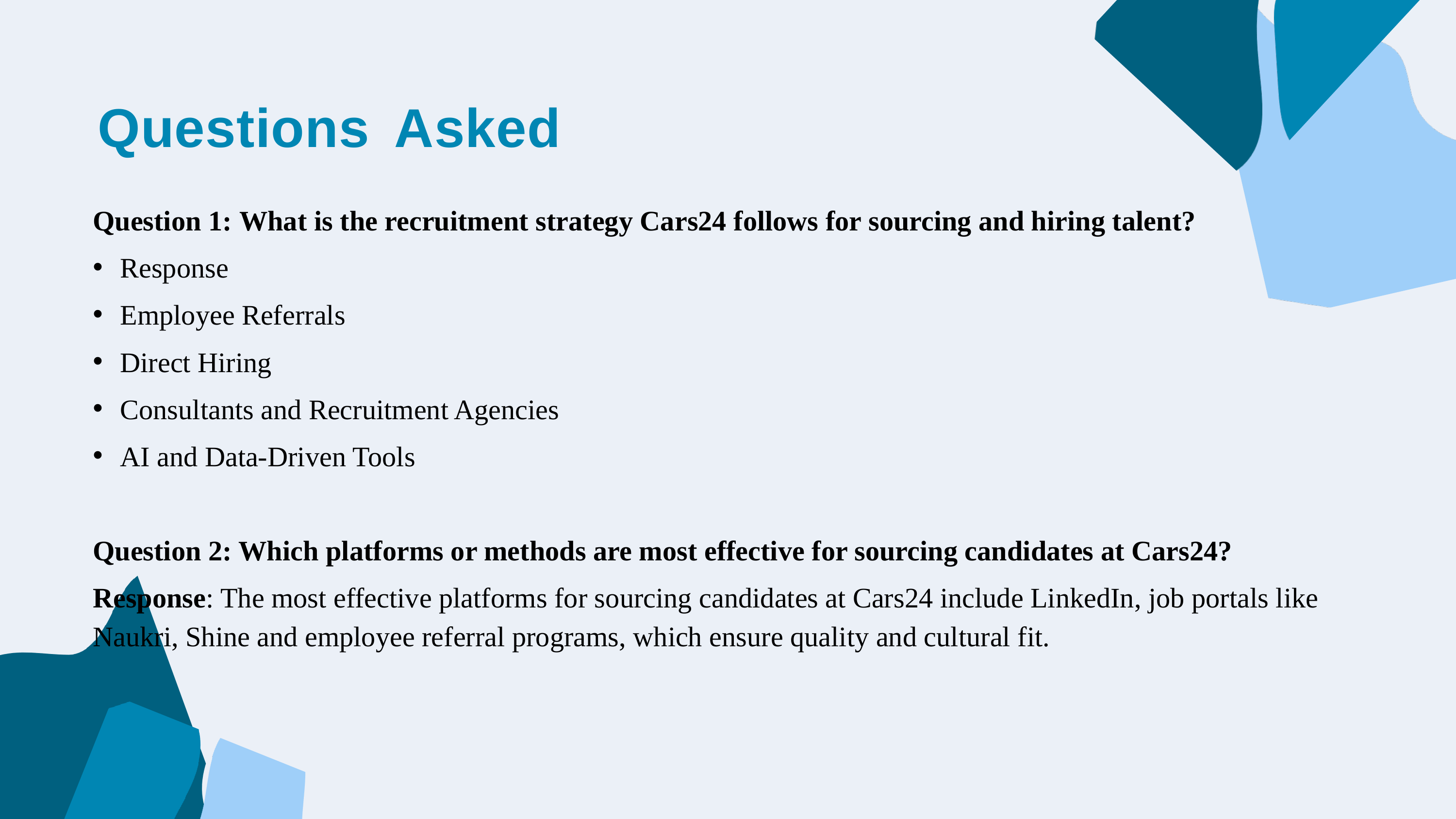

Questions  Asked
Question 1: What is the recruitment strategy Cars24 follows for sourcing and hiring talent?
Response
Employee Referrals
Direct Hiring
Consultants and Recruitment Agencies
AI and Data-Driven Tools

Question 2: Which platforms or methods are most effective for sourcing candidates at Cars24?
Response: The most effective platforms for sourcing candidates at Cars24 include LinkedIn, job portals like Naukri, Shine and employee referral programs, which ensure quality and cultural fit.